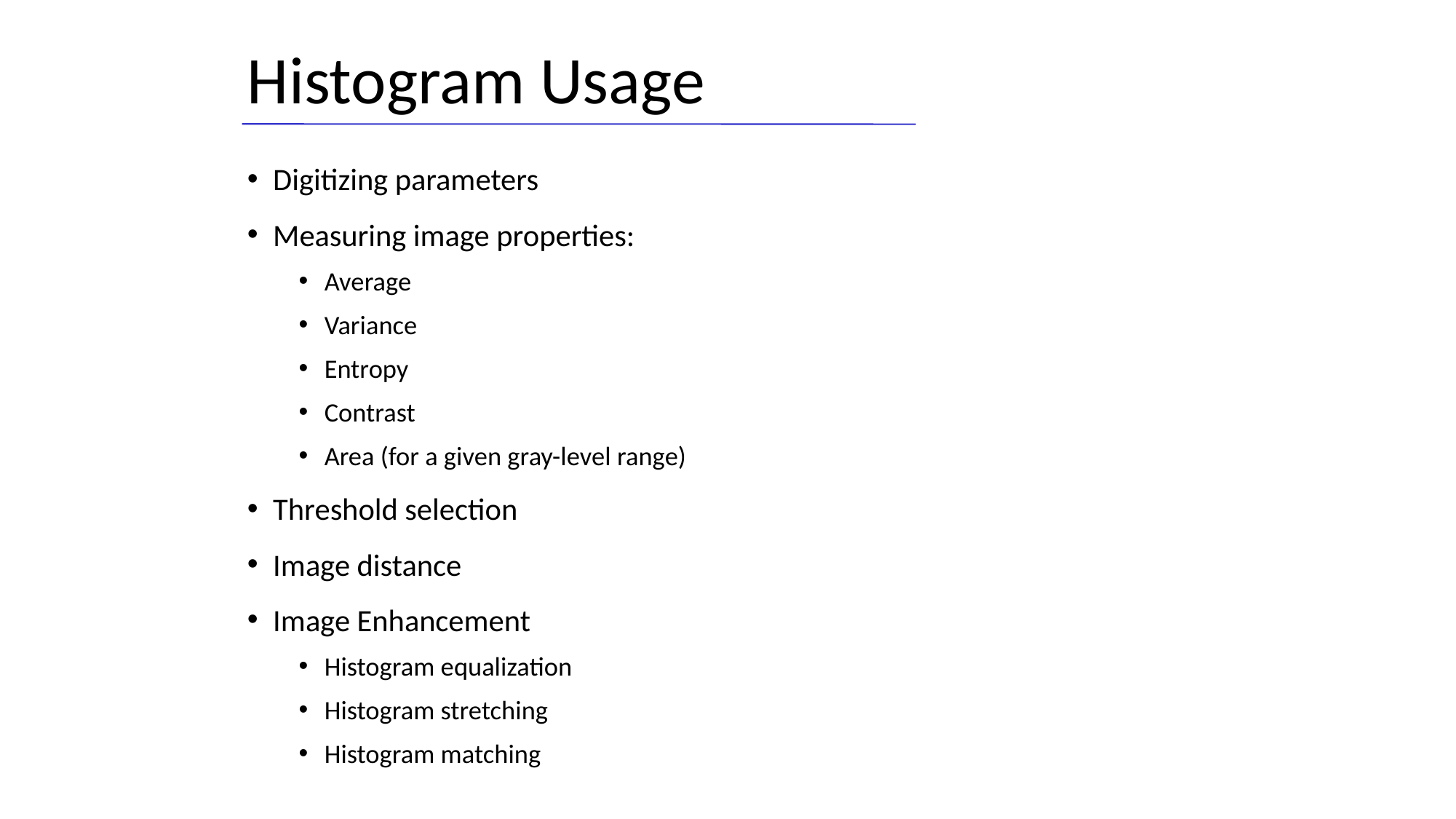

# Histogram Usage
Digitizing parameters
Measuring image properties:
Average
Variance
Entropy
Contrast
Area (for a given gray-level range)
Threshold selection
Image distance
Image Enhancement
Histogram equalization
Histogram stretching
Histogram matching